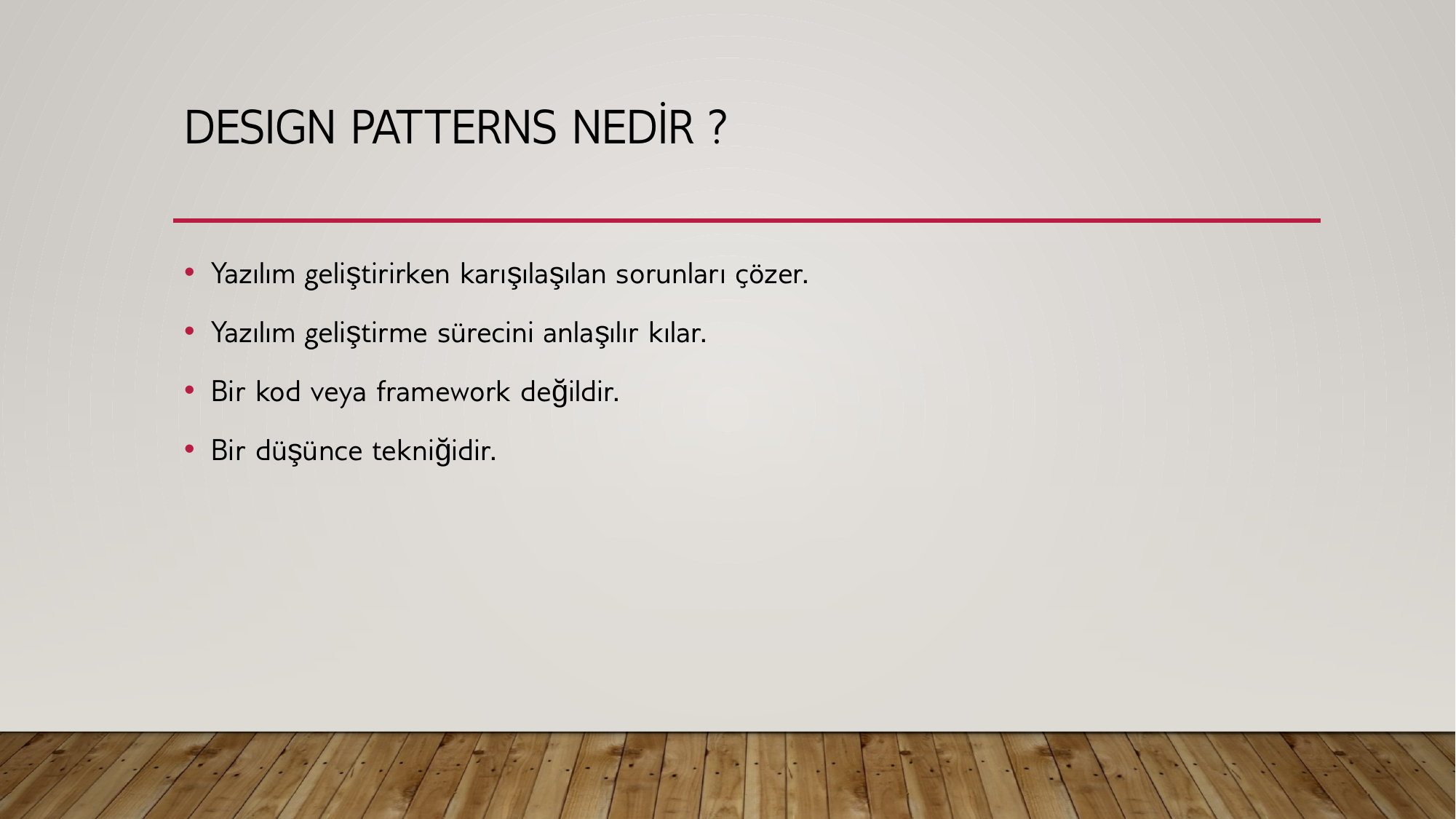

# Desıgn patterns Nedir ?
Yazılım geliştirirken karışılaşılan sorunları çözer.
Yazılım geliştirme sürecini anlaşılır kılar.
Bir kod veya framework değildir.
Bir düşünce tekniğidir.